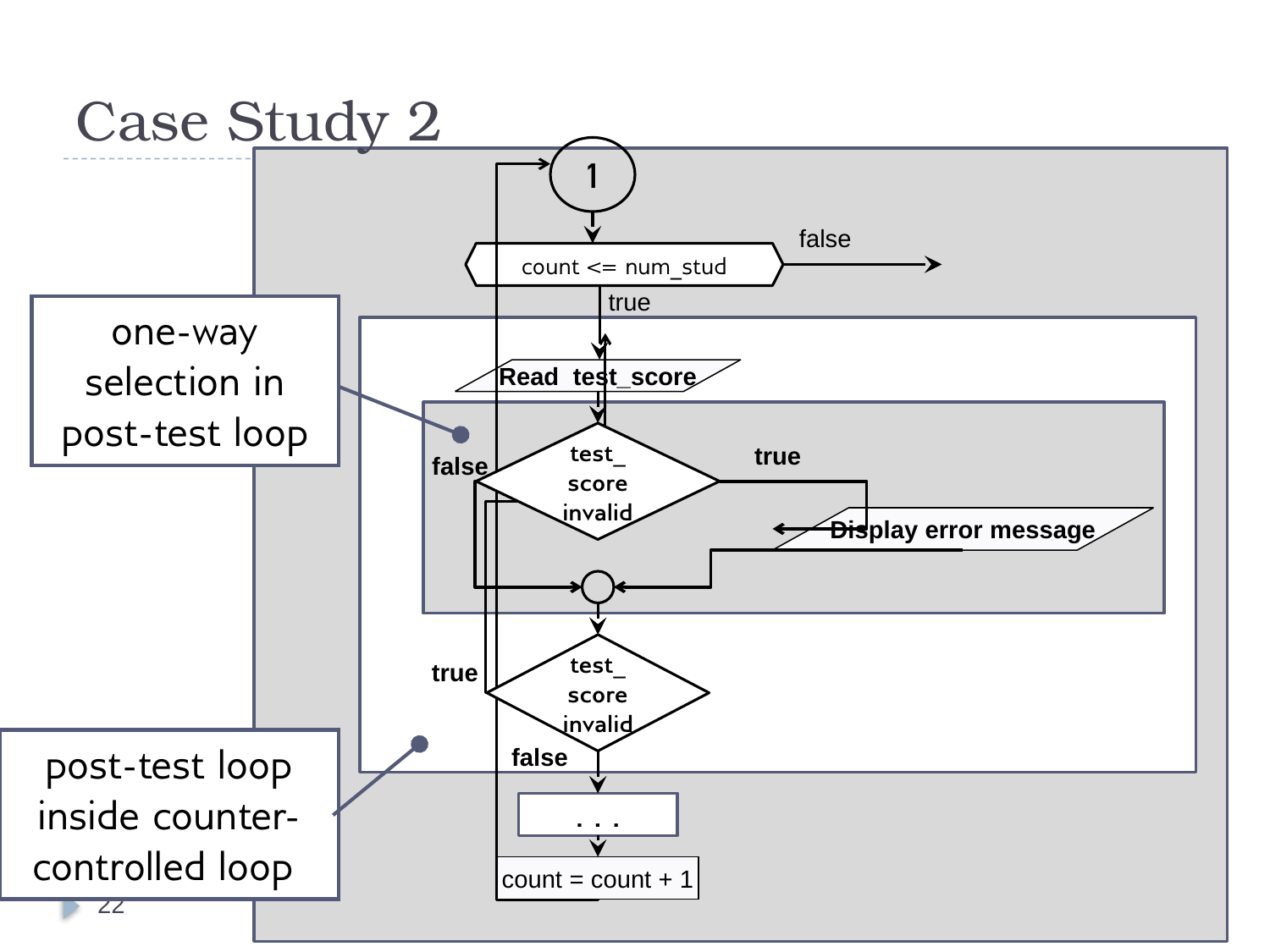

# Case Study 2
1

false
count <= num_stud
true
one-way selection in post-test loop

Read  test_score

test_
score invalid
true
false
Display error message

test_
score invalid
true
post-test loop inside counter-controlled loop
false
. . .
count = count + 1
22